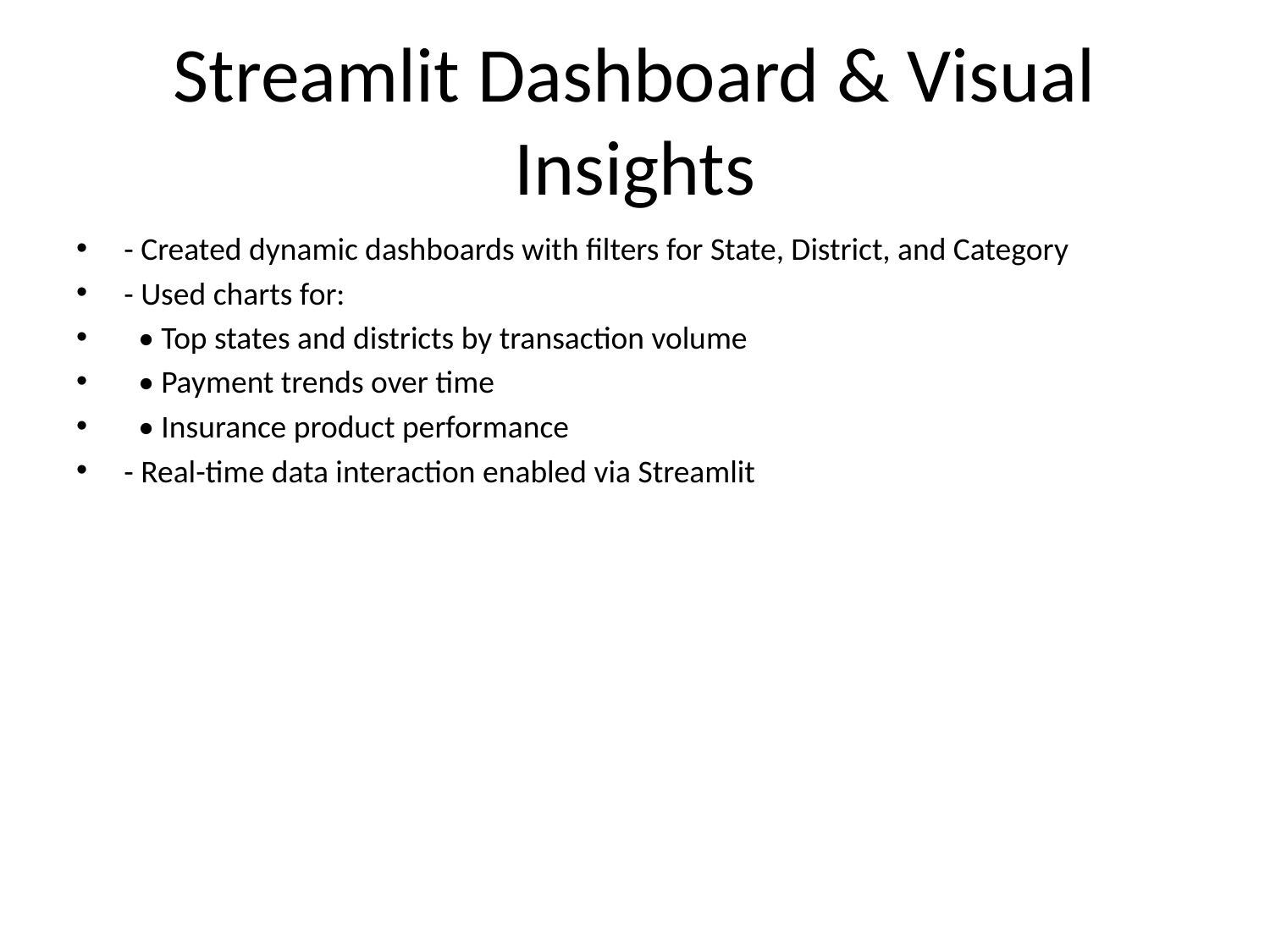

# Streamlit Dashboard & Visual Insights
- Created dynamic dashboards with filters for State, District, and Category
- Used charts for:
  • Top states and districts by transaction volume
  • Payment trends over time
  • Insurance product performance
- Real-time data interaction enabled via Streamlit